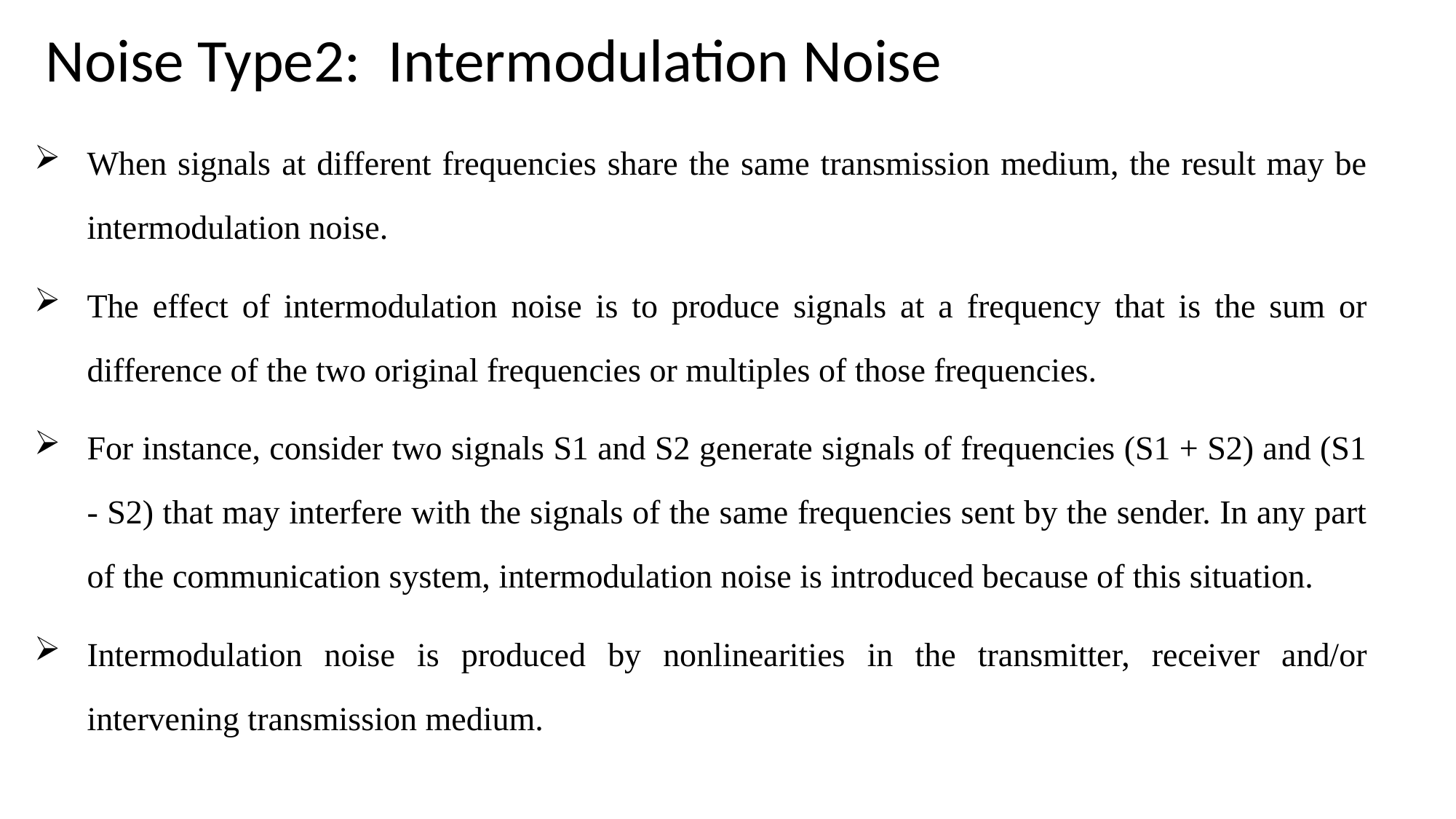

# Noise Type2:  Intermodulation Noise
When signals at different frequencies share the same transmission medium, the result may be intermodulation noise.
The effect of intermodulation noise is to produce signals at a frequency that is the sum or difference of the two original frequencies or multiples of those frequencies.
For instance, consider two signals S1 and S2 generate signals of frequencies (S1 + S2) and (S1 - S2) that may interfere with the signals of the same frequencies sent by the sender. In any part of the communication system, intermodulation noise is introduced because of this situation.
Intermodulation noise is produced by nonlinearities in the transmitter, receiver and/or intervening transmission medium.